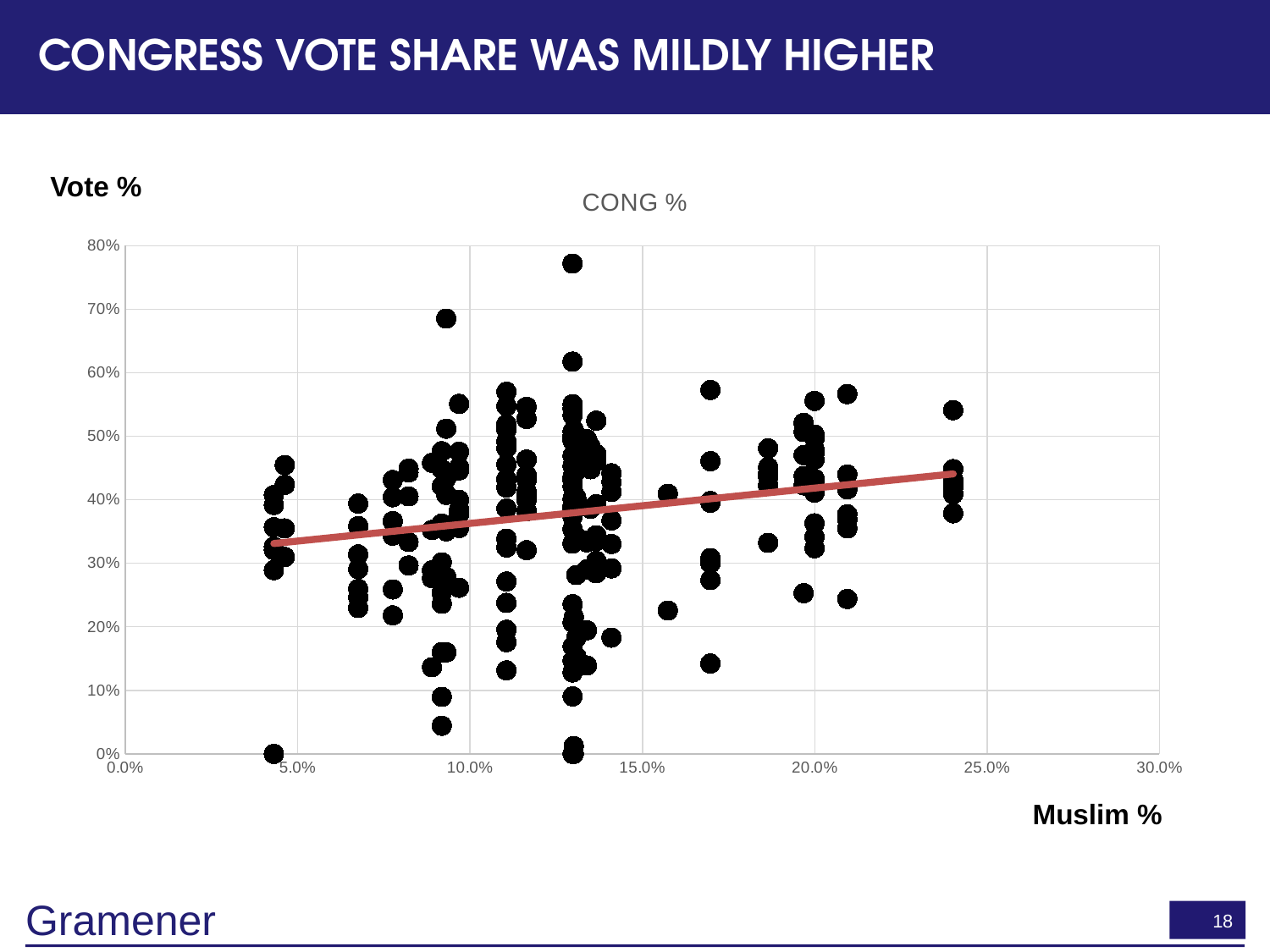

# Congress vote share was mildly higher
Vote %

### Chart:

| Category | CONG % |
|---|---|
Muslim %